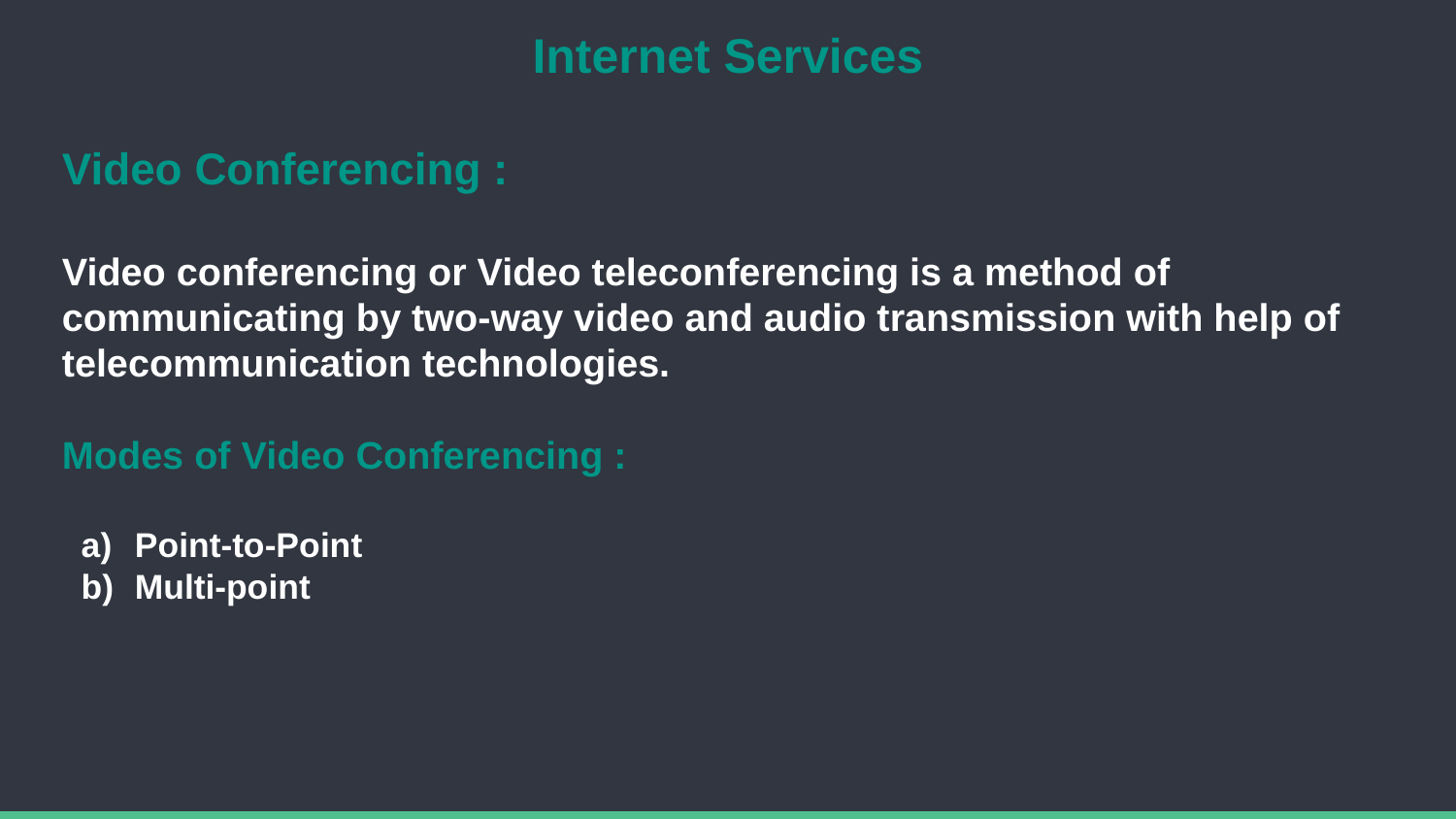

# Internet Services

Video Conferencing :

Video conferencing or Video teleconferencing is a method of communicating by two-way video and audio transmission with help of telecommunication technologies.

Modes of Video Conferencing :

Point-to-Point
Multi-point